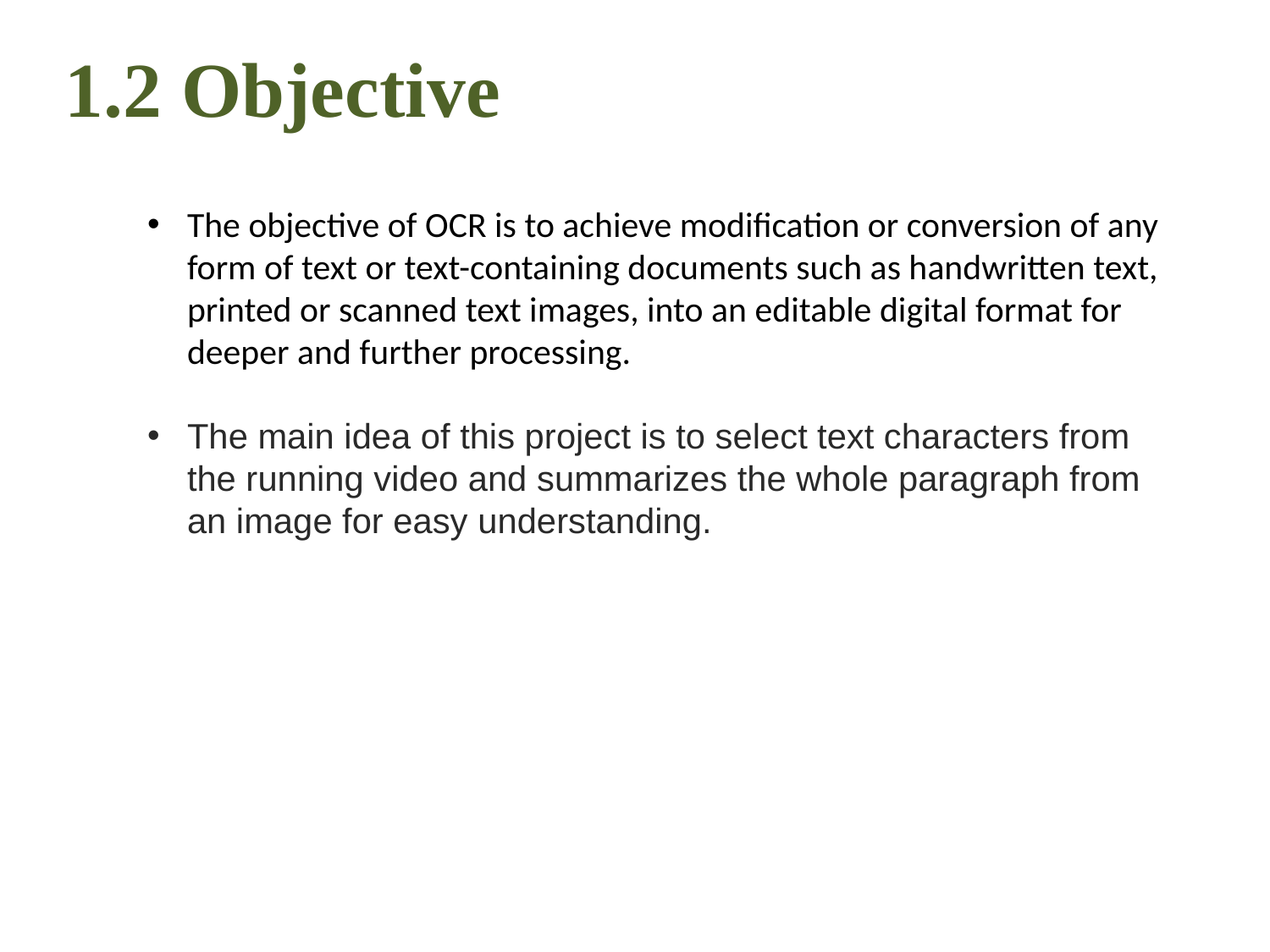

# 1.2 Objective
The objective of OCR is to achieve modification or conversion of any form of text or text-containing documents such as handwritten text, printed or scanned text images, into an editable digital format for deeper and further processing.

The main idea of ​​this project is to select text characters from the running video and summarizes the whole paragraph from an image for easy understanding.